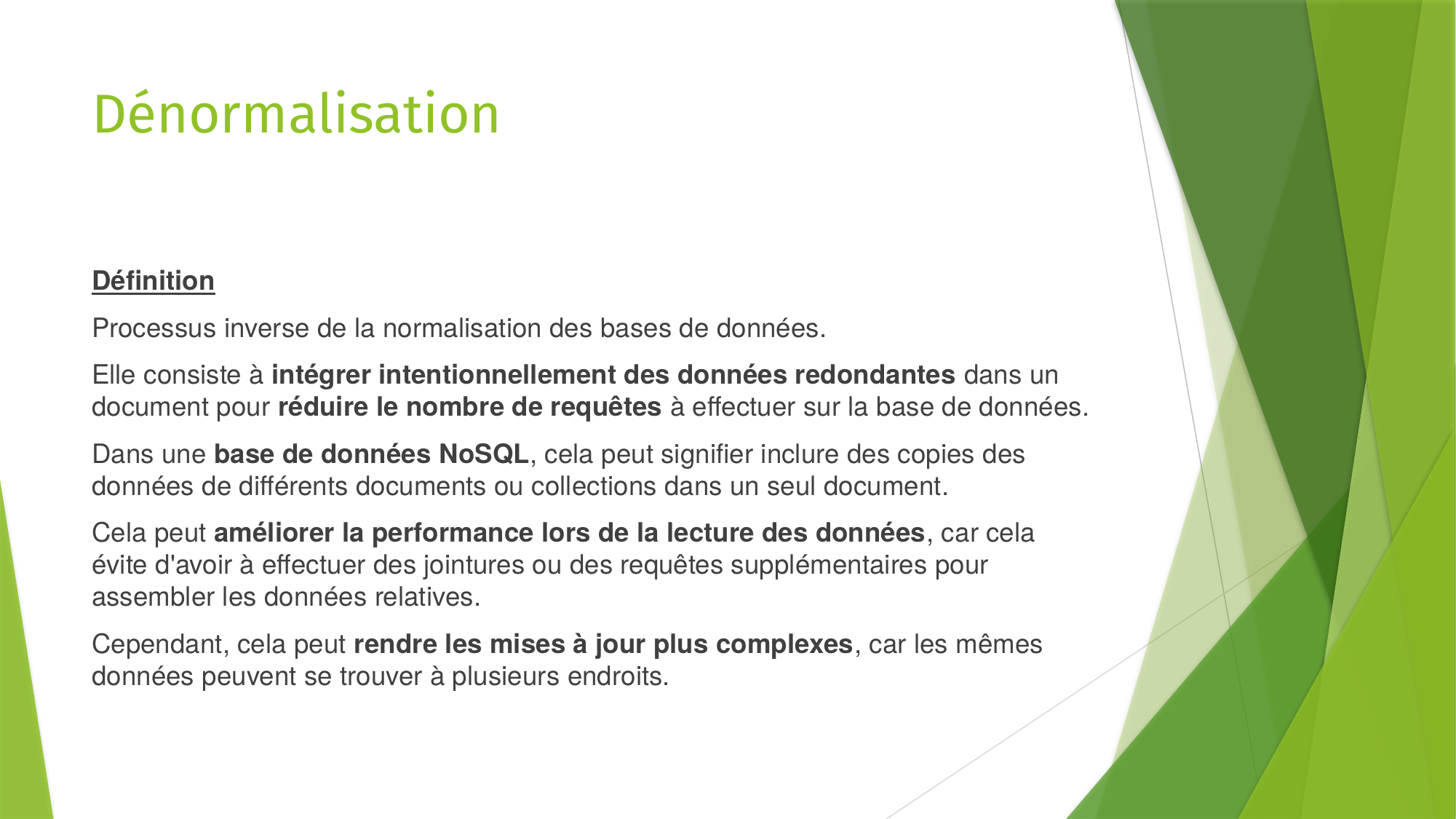

# Dénormalisation
Définition
Processus inverse de la normalisation des bases de données.
Elle consiste à intégrer intentionnellement des données redondantes dans un document pour réduire le nombre de requêtes à effectuer sur la base de données.
Dans une base de données NoSQL, cela peut signifier inclure des copies des données de différents documents ou collections dans un seul document.
Cela peut améliorer la performance lors de la lecture des données, car cela évite d'avoir à effectuer des jointures ou des requêtes supplémentaires pour assembler les données relatives.
Cependant, cela peut rendre les mises à jour plus complexes, car les mêmes données peuvent se trouver à plusieurs endroits.